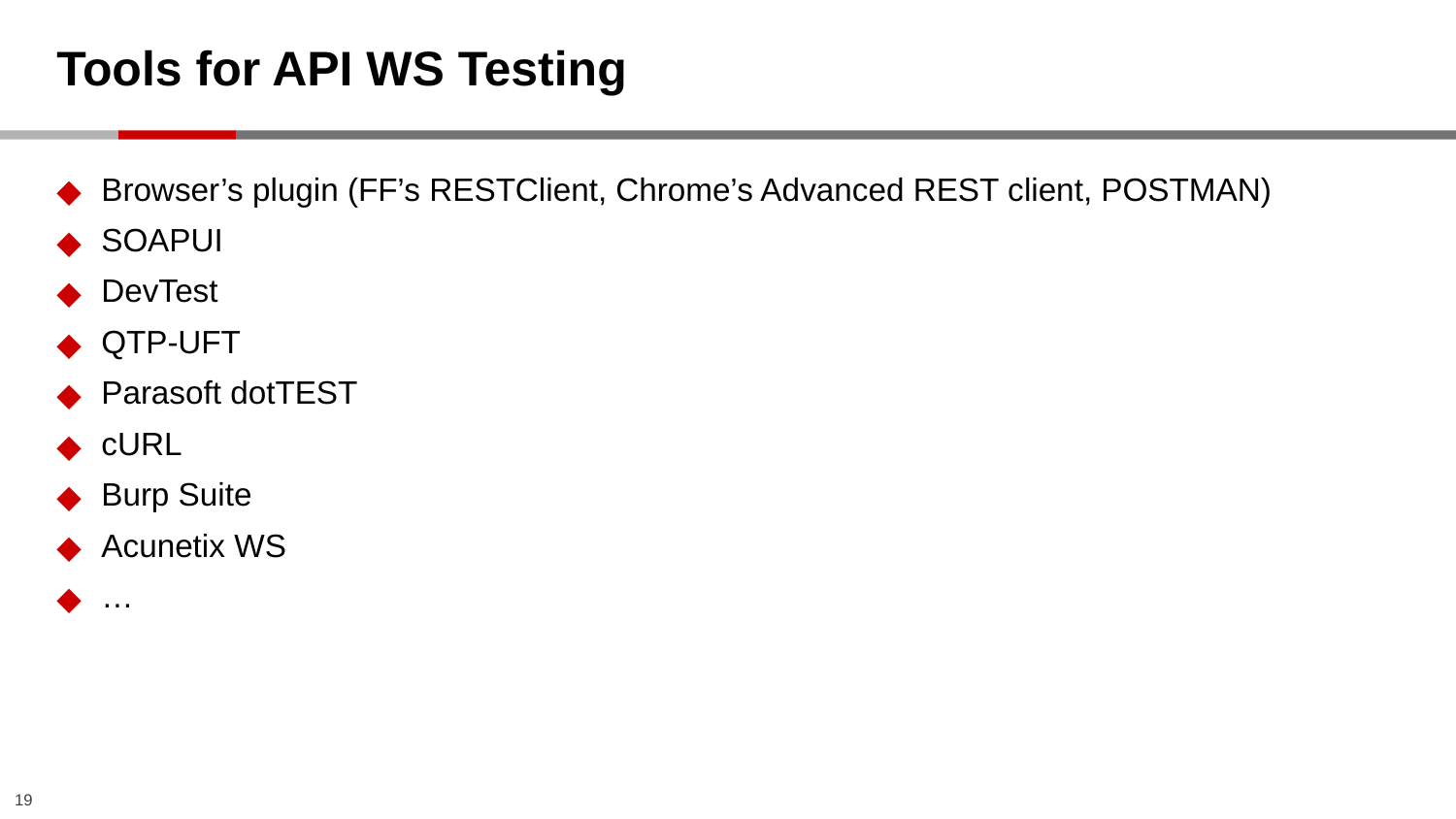

# Tools for API WS Testing
Browser’s plugin (FF’s RESTClient, Chrome’s Advanced REST client, POSTMAN)
SOAPUI
DevTest
QTP-UFT
Parasoft dotTEST
cURL
Burp Suite
Acunetix WS
…